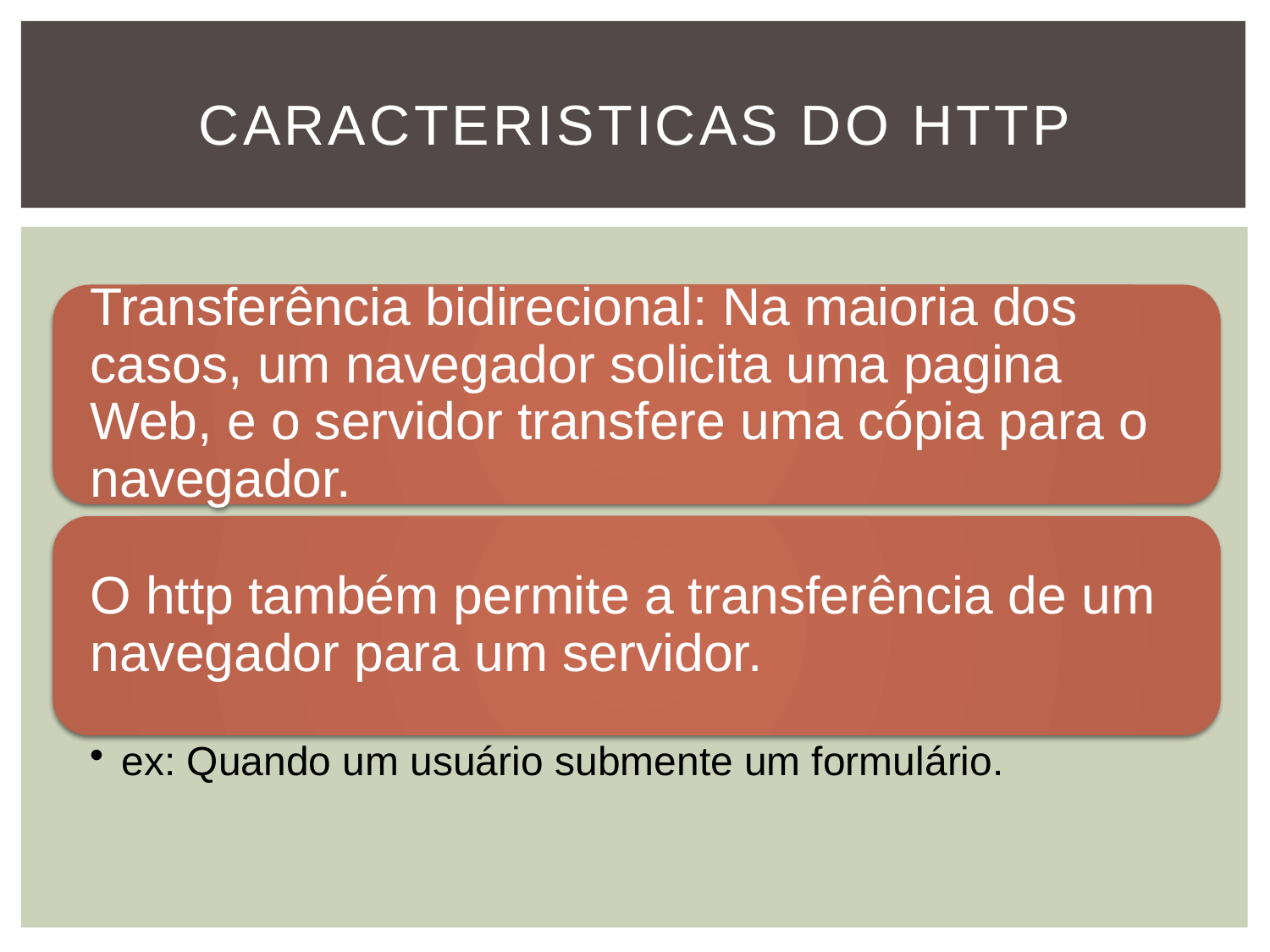

# CARACTERISTICAS DO HTTP
Transferência bidirecional: Na maioria dos casos, um navegador solicita uma pagina Web, e o servidor transfere uma cópia para o navegador.
O http também permite a transferência de um navegador para um servidor.
ex: Quando um usuário submente um formulário.